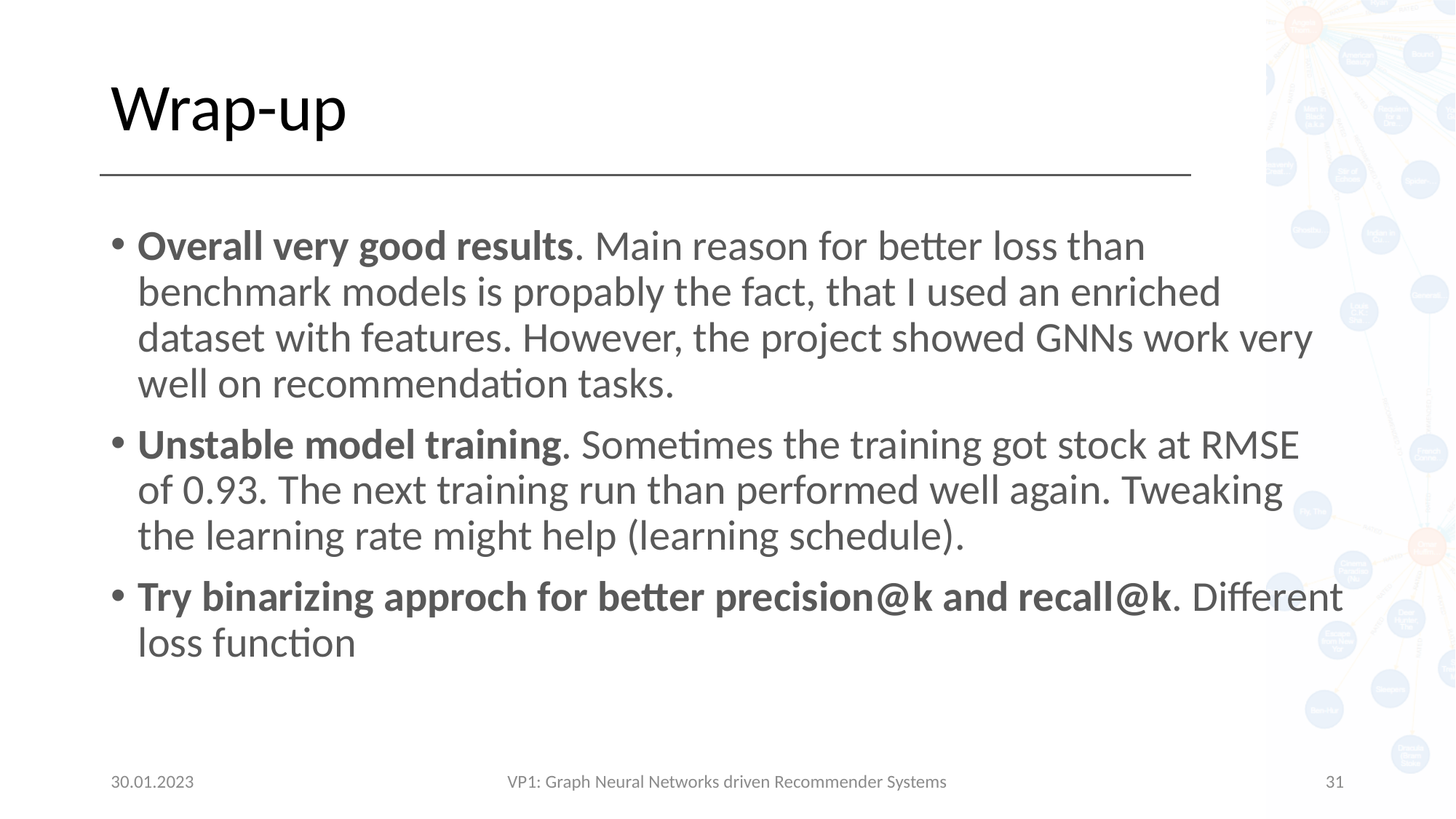

# Wrap-up
Overall very good results. Main reason for better loss than benchmark models is propably the fact, that I used an enriched dataset with features. However, the project showed GNNs work very well on recommendation tasks.
Unstable model training. Sometimes the training got stock at RMSE of 0.93. The next training run than performed well again. Tweaking the learning rate might help (learning schedule).
Try binarizing approch for better precision@k and recall@k. Different loss function
30.01.2023
VP1: Graph Neural Networks driven Recommender Systems
31